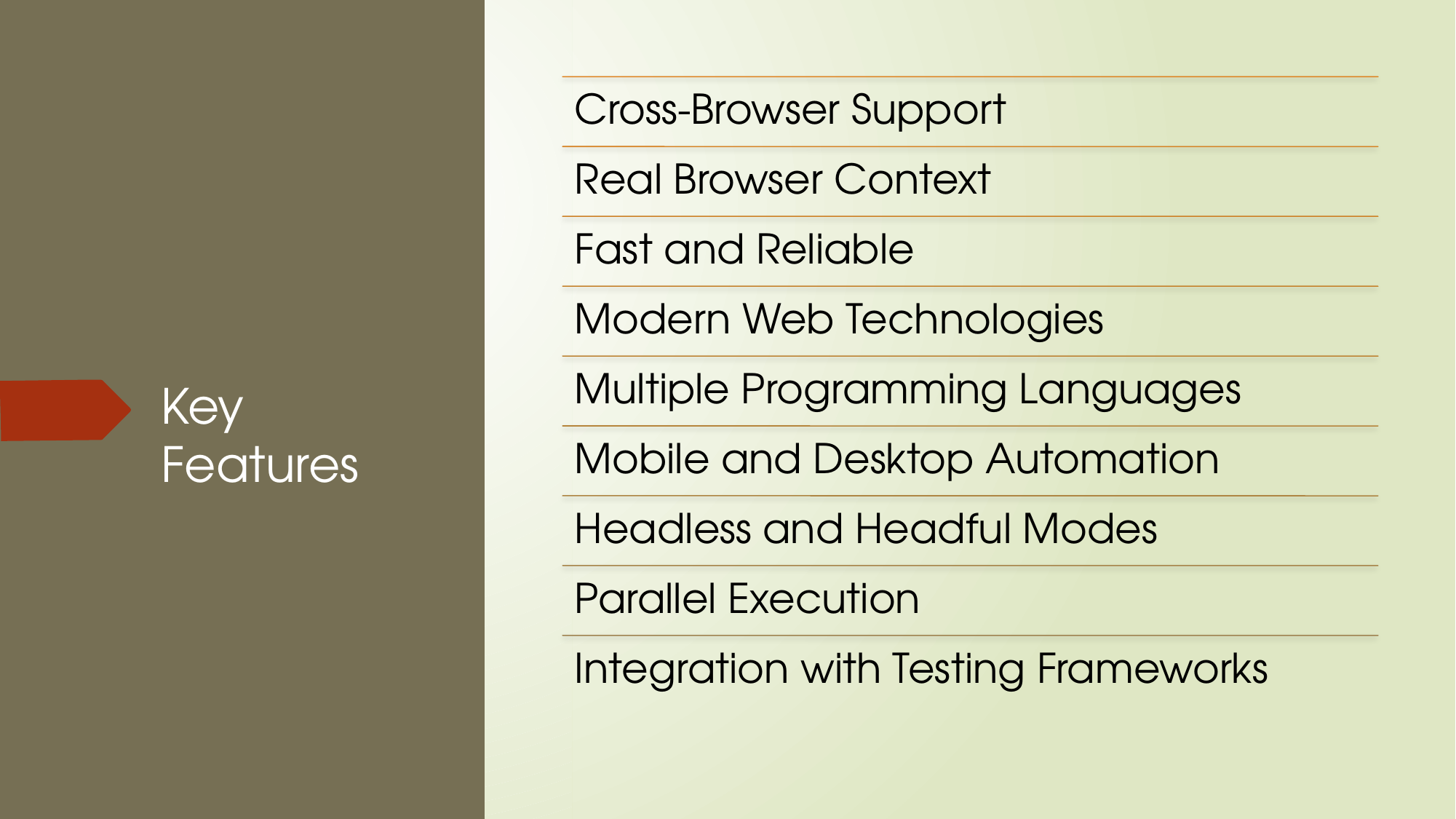

Cross-Browser Support
Real Browser Context
Fast and Reliable
Modern Web Technologies
Multiple Programming Languages
Mobile and Desktop Automation
Headless and Headful Modes
Parallel Execution
Integration with Testing Frameworks
# Key Features